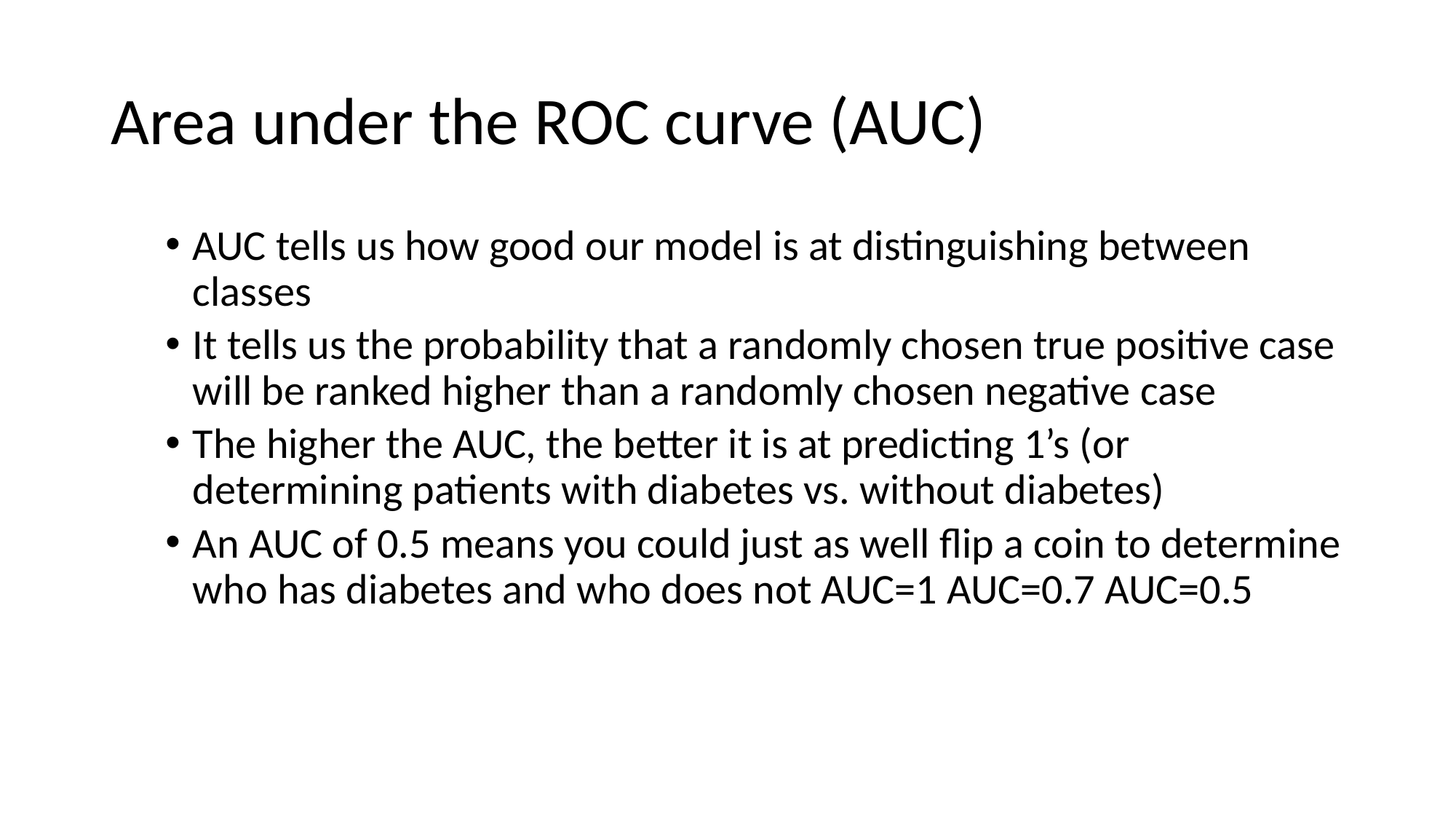

# Area under the ROC curve (AUC)
AUC tells us how good our model is at distinguishing between classes
It tells us the probability that a randomly chosen true positive case will be ranked higher than a randomly chosen negative case
The higher the AUC, the better it is at predicting 1’s (or determining patients with diabetes vs. without diabetes)
An AUC of 0.5 means you could just as well flip a coin to determine who has diabetes and who does not AUC=1 AUC=0.7 AUC=0.5